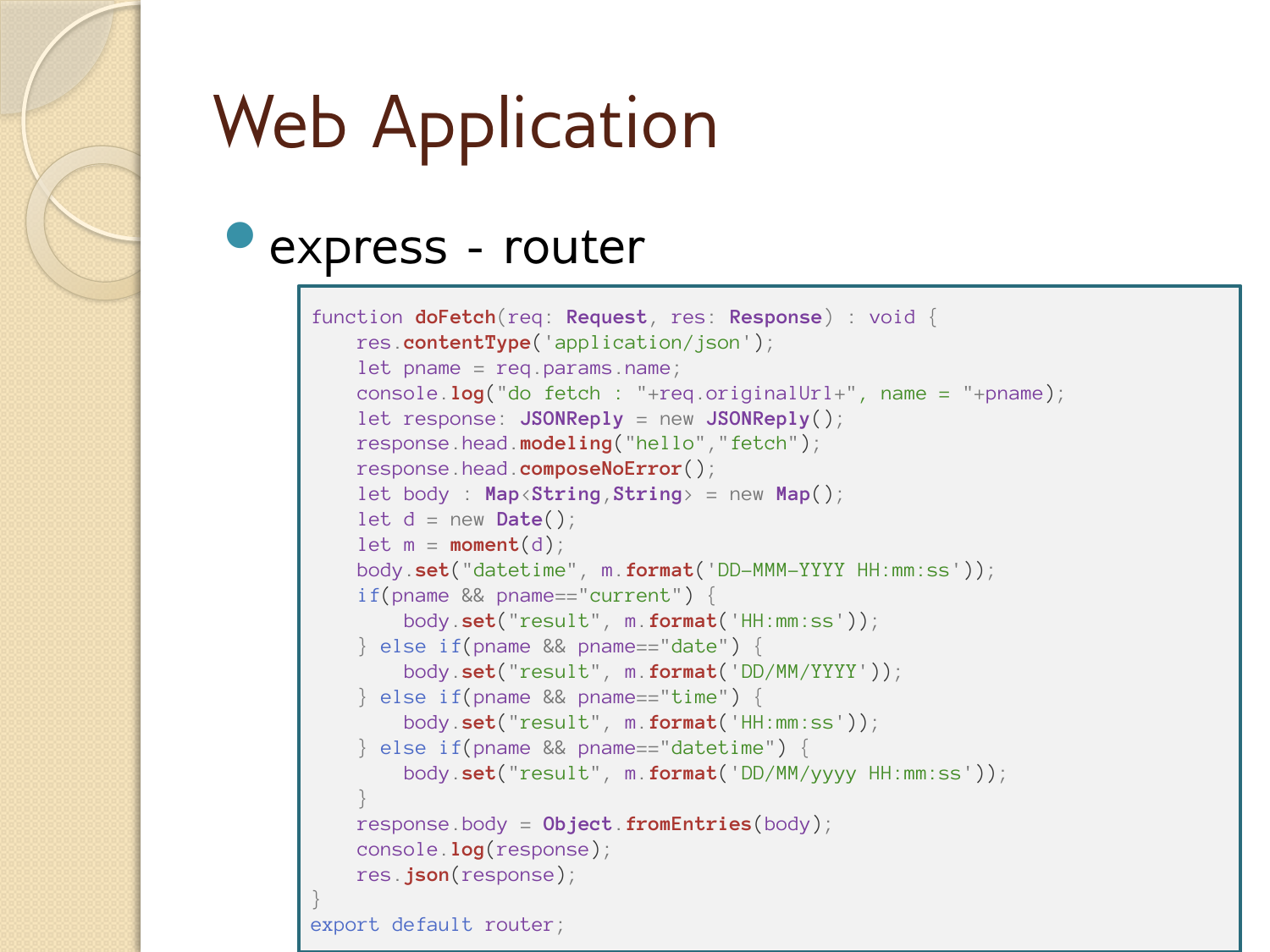

# Web Application
express - router
function doFetch(req: Request, res: Response) : void {
    res.contentType('application/json');
    let pname = req.params.name;
    console.log("do fetch : "+req.originalUrl+", name = "+pname);
    let response: JSONReply = new JSONReply();
    response.head.modeling("hello","fetch");
    response.head.composeNoError();
    let body : Map<String,String> = new Map();
    let d = new Date();
    let m = moment(d);
    body.set("datetime", m.format('DD-MMM-YYYY HH:mm:ss'));
    if(pname && pname=="current") {
        body.set("result", m.format('HH:mm:ss'));
    } else if(pname && pname=="date") {
        body.set("result", m.format('DD/MM/YYYY'));
    } else if(pname && pname=="time") {
        body.set("result", m.format('HH:mm:ss'));
    } else if(pname && pname=="datetime") {
        body.set("result", m.format('DD/MM/yyyy HH:mm:ss'));
    }
    response.body = Object.fromEntries(body);
    console.log(response);
    res.json(response);
}
export default router;